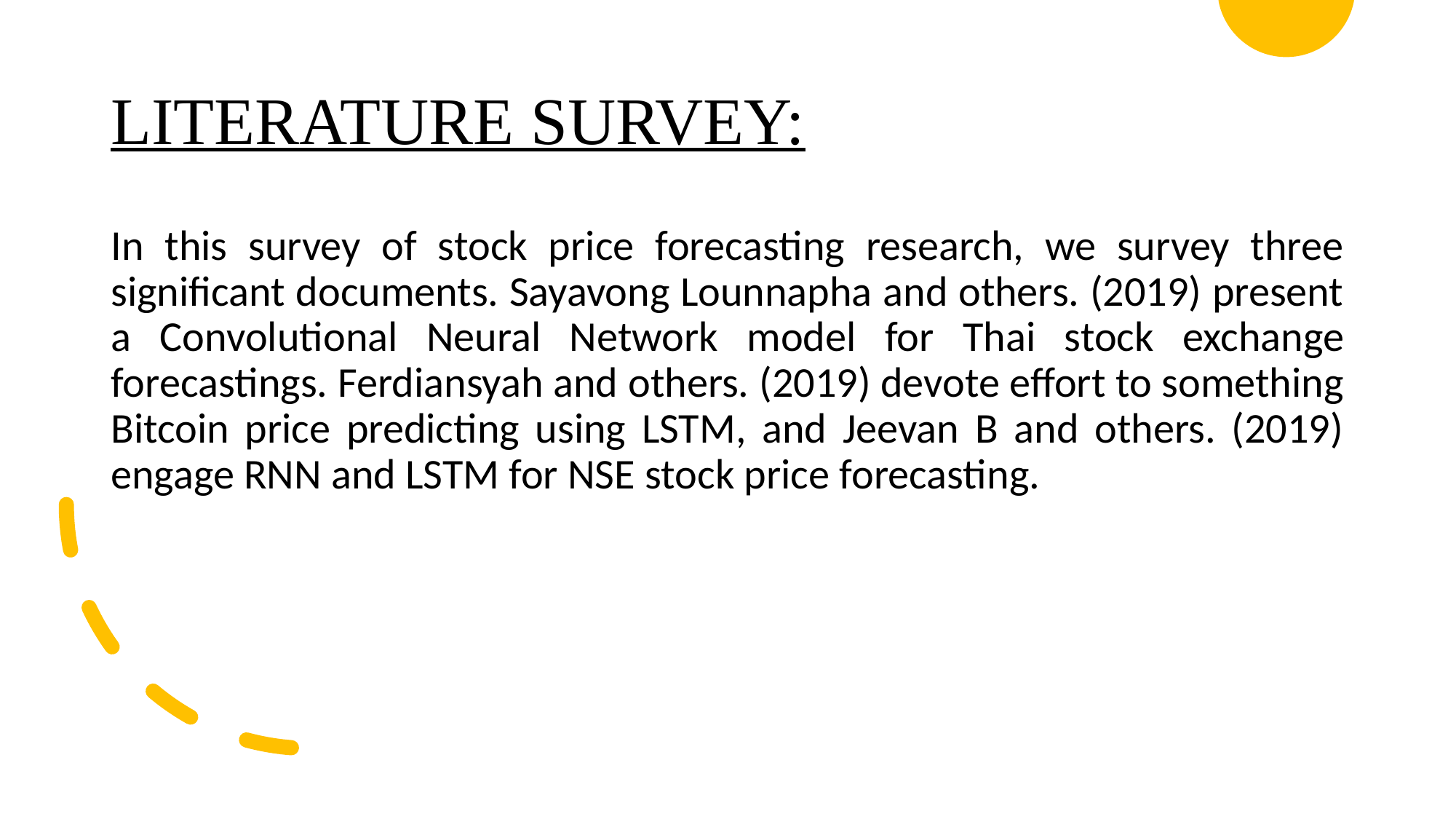

# LITERATURE SURVEY:
In this survey of stock price forecasting research, we survey three significant documents. Sayavong Lounnapha and others. (2019) present a Convolutional Neural Network model for Thai stock exchange forecastings. Ferdiansyah and others. (2019) devote effort to something Bitcoin price predicting using LSTM, and Jeevan B and others. (2019) engage RNN and LSTM for NSE stock price forecasting.